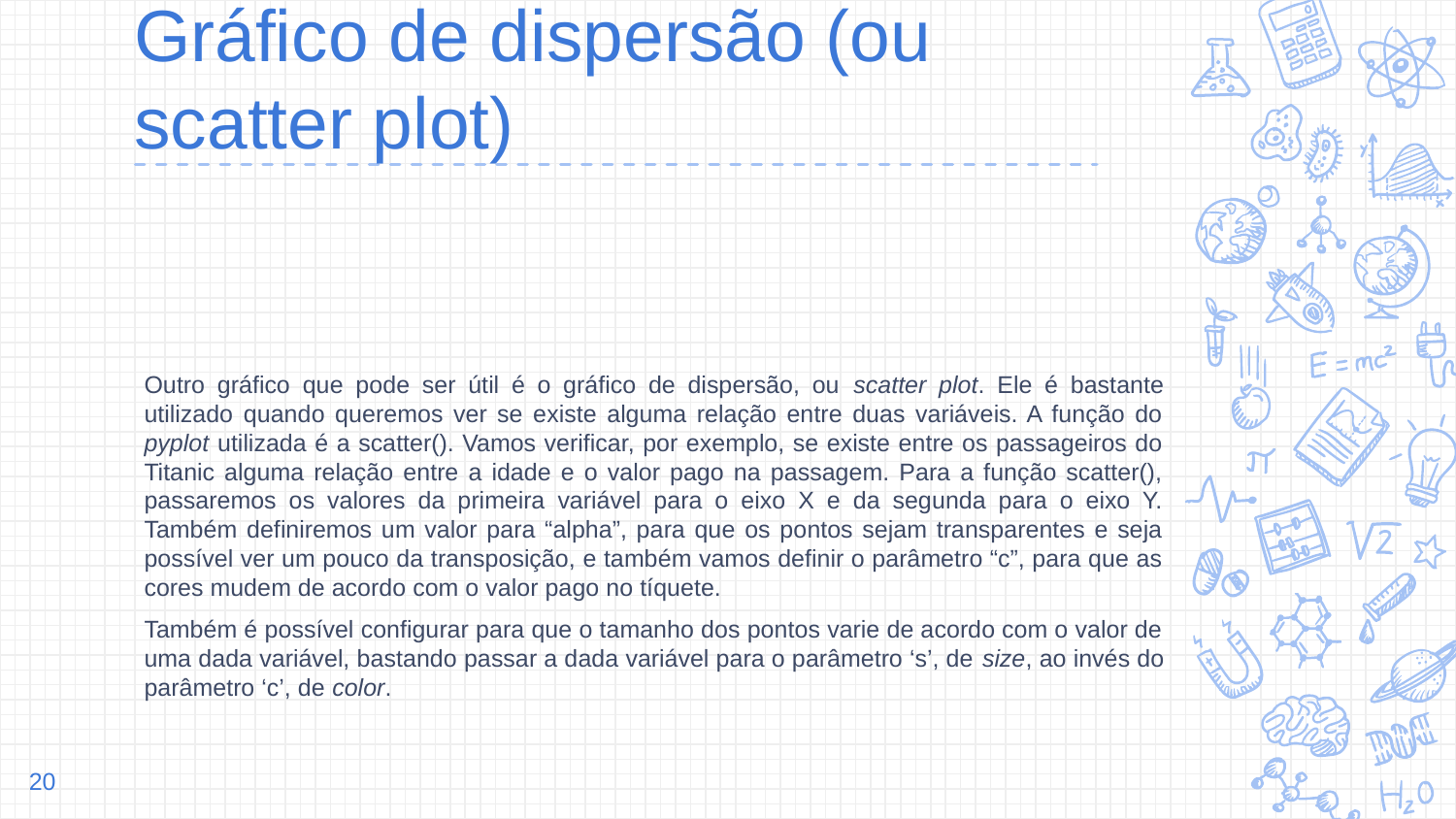

# Gráfico de dispersão (ou scatter plot)
Outro gráfico que pode ser útil é o gráfico de dispersão, ou scatter plot. Ele é bastante utilizado quando queremos ver se existe alguma relação entre duas variáveis. A função do pyplot utilizada é a scatter(). Vamos verificar, por exemplo, se existe entre os passageiros do Titanic alguma relação entre a idade e o valor pago na passagem. Para a função scatter(), passaremos os valores da primeira variável para o eixo X e da segunda para o eixo Y. Também definiremos um valor para “alpha”, para que os pontos sejam transparentes e seja possível ver um pouco da transposição, e também vamos definir o parâmetro “c”, para que as cores mudem de acordo com o valor pago no tíquete.
Também é possível configurar para que o tamanho dos pontos varie de acordo com o valor de uma dada variável, bastando passar a dada variável para o parâmetro ‘s’, de size, ao invés do parâmetro ‘c’, de color.
20